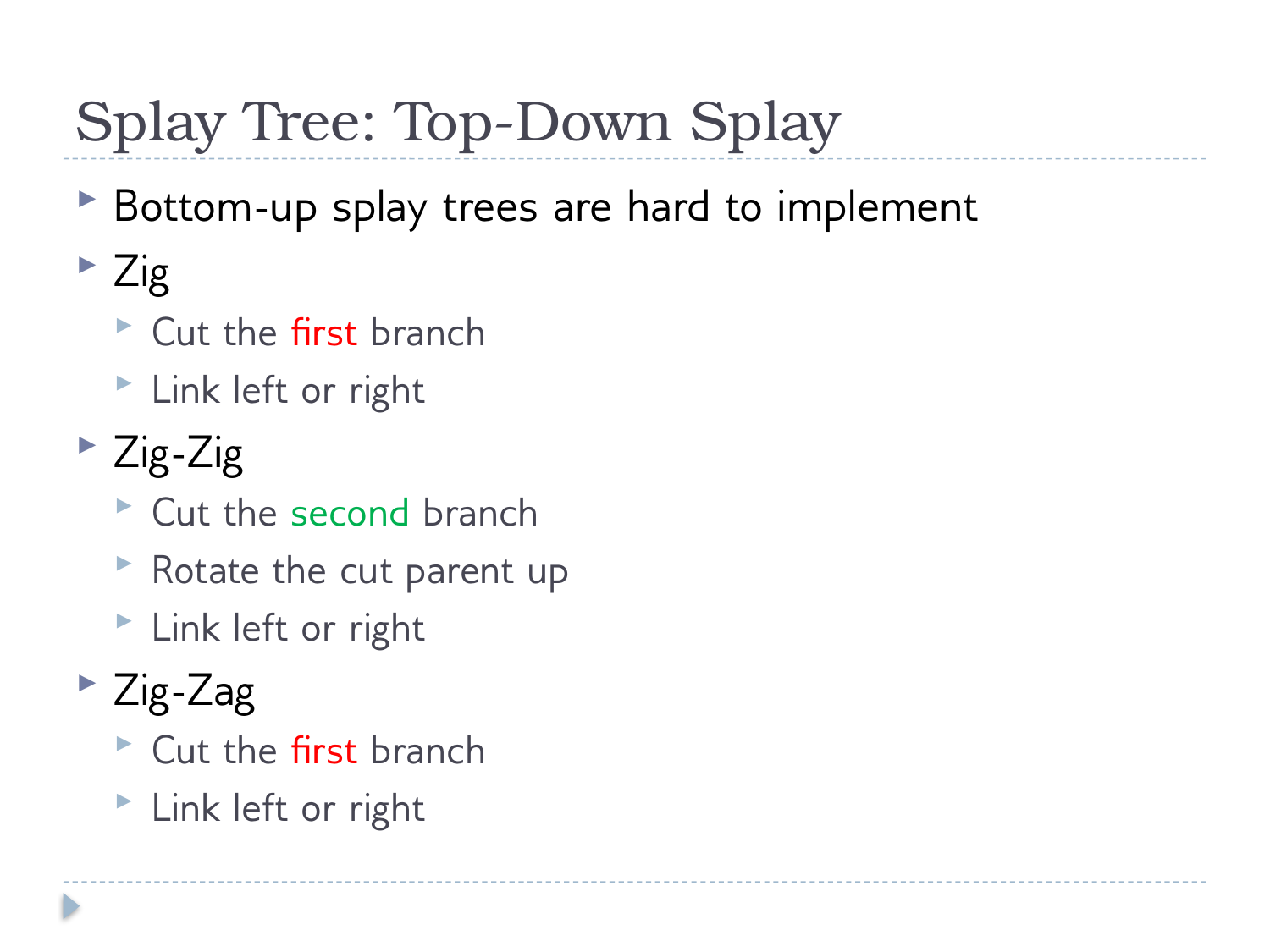

# Splay Tree: Top-Down Splay
Bottom-up splay trees are hard to implement
Zig
Cut the first branch
Link left or right
Zig-Zig
Cut the second branch
Rotate the cut parent up
Link left or right
Zig-Zag
Cut the first branch
Link left or right